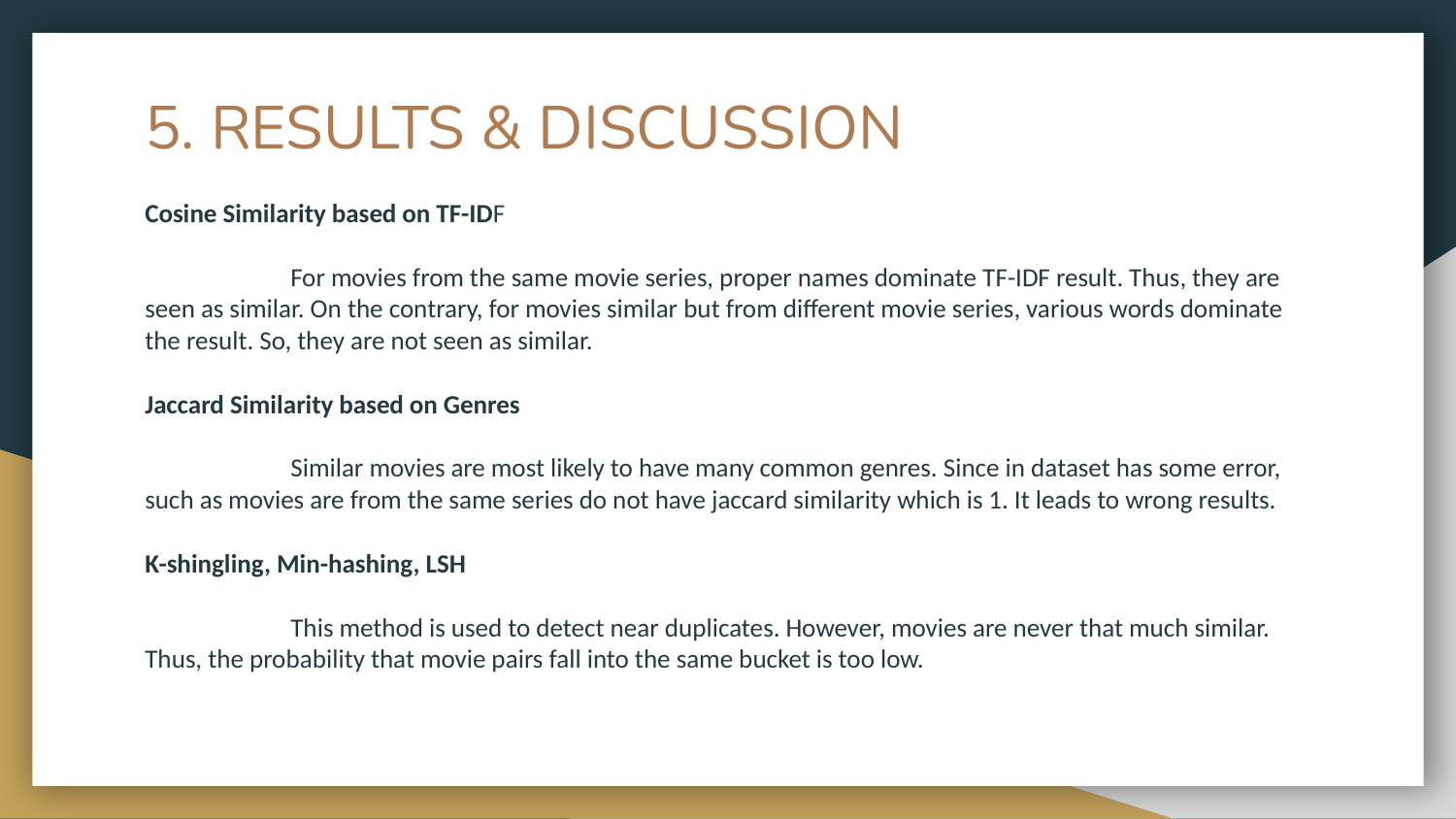

# 5. RESULTS & DISCUSSION
Cosine Similarity based on TF-IDF
	For movies from the same movie series, proper names dominate TF-IDF result. Thus, they are seen as similar. On the contrary, for movies similar but from different movie series, various words dominate the result. So, they are not seen as similar.
Jaccard Similarity based on Genres
	Similar movies are most likely to have many common genres. Since in dataset has some error, such as movies are from the same series do not have jaccard similarity which is 1. It leads to wrong results.
K-shingling, Min-hashing, LSH
	This method is used to detect near duplicates. However, movies are never that much similar. Thus, the probability that movie pairs fall into the same bucket is too low.